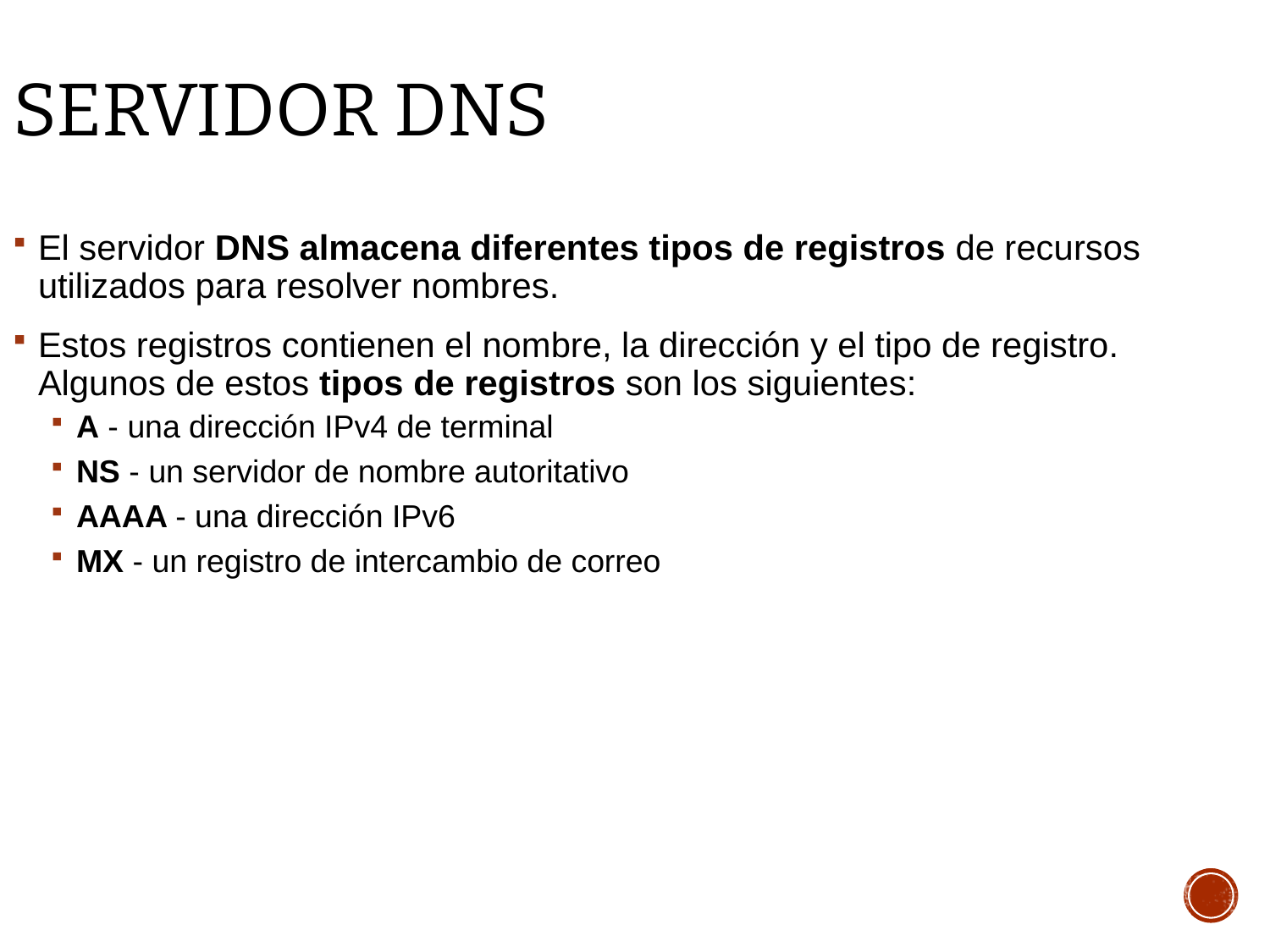

# Servidor DNS
El servidor DNS almacena diferentes tipos de registros de recursos utilizados para resolver nombres.
Estos registros contienen el nombre, la dirección y el tipo de registro. Algunos de estos tipos de registros son los siguientes:
A - una dirección IPv4 de terminal
NS - un servidor de nombre autoritativo
AAAA - una dirección IPv6
MX - un registro de intercambio de correo